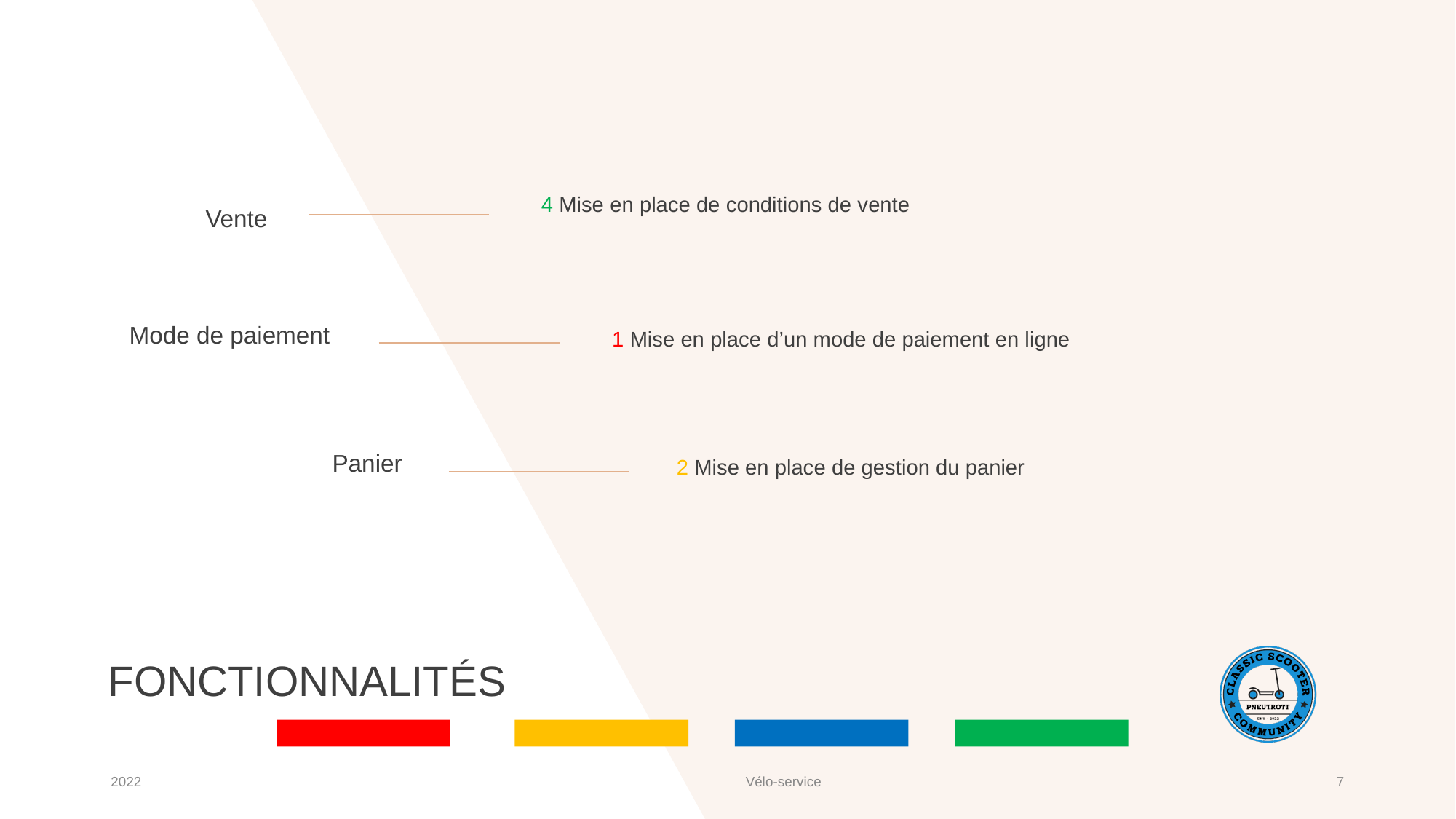

4 Mise en place de conditions de vente
Vente
Mode de paiement
 1 Mise en place d’un mode de paiement en ligne
Panier
2 Mise en place de gestion du panier

# FONCTIONNALITÉS

2022
Vélo-service
7